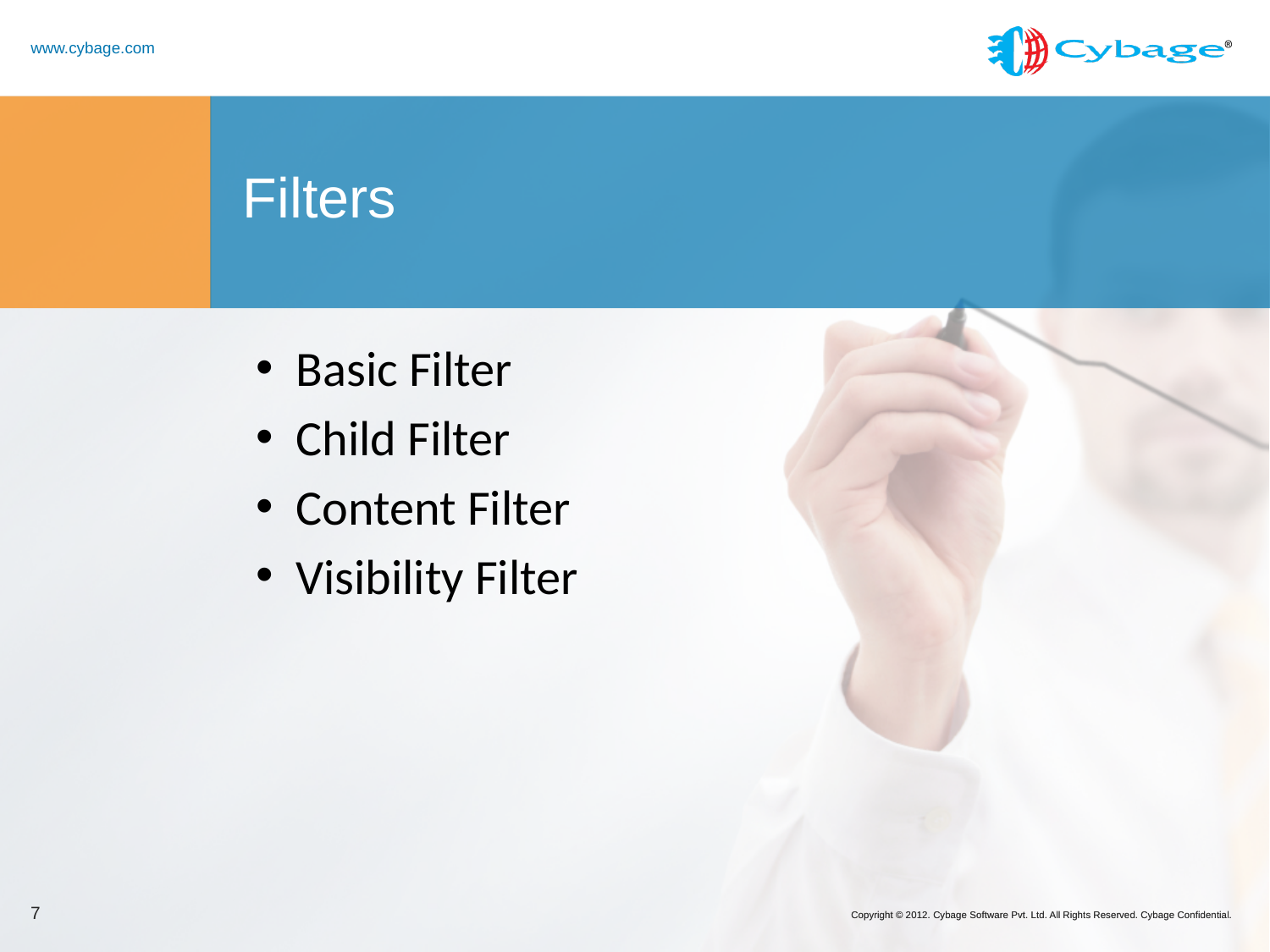

# Filters
Basic Filter
Child Filter
Content Filter
Visibility Filter
7